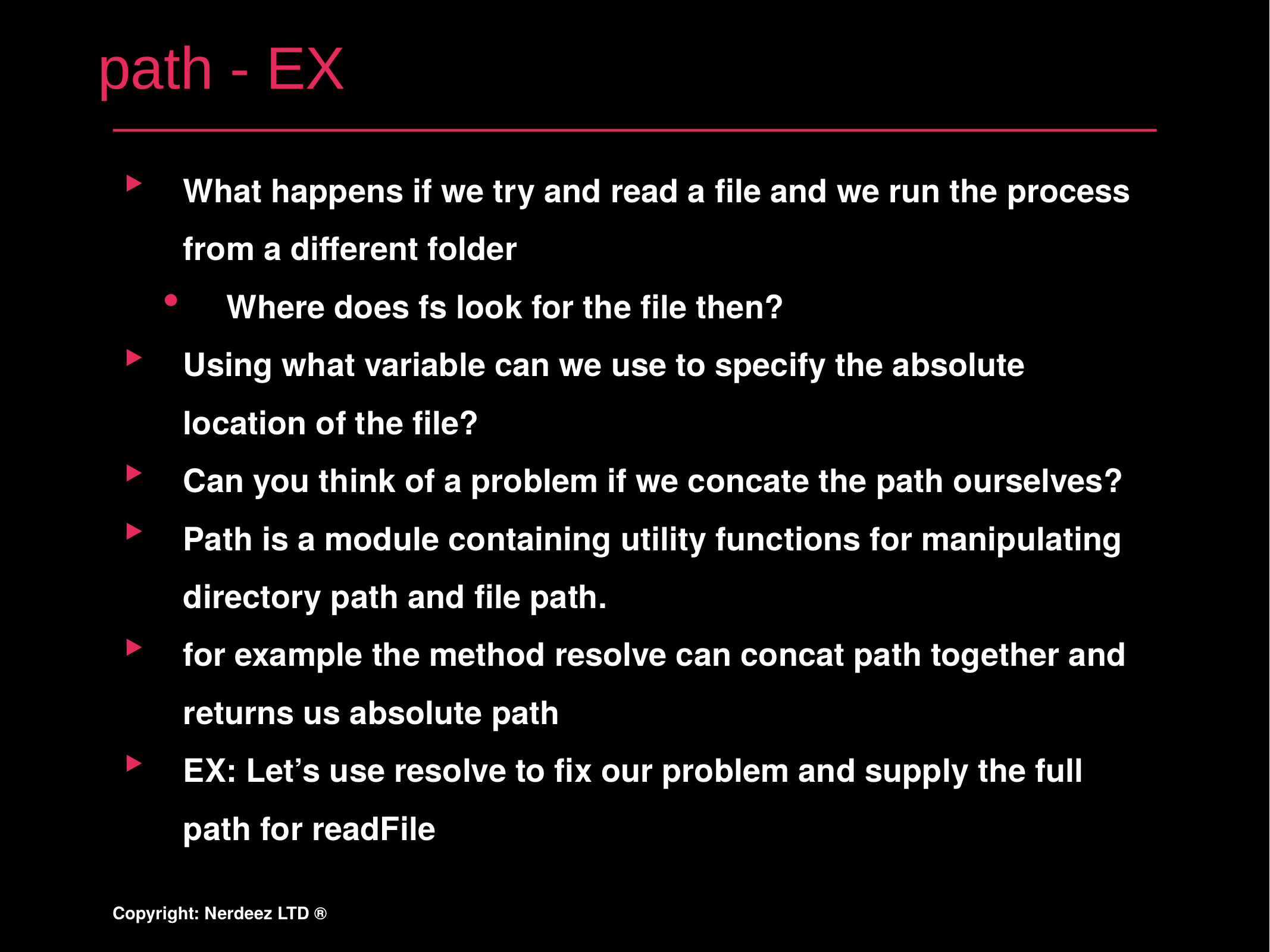

# path - EX

What happens if we try and read a file and we run the process from a different folder
Where does fs look for the file then?
Using what variable can we use to specify the absolute location of the file?
Can you think of a problem if we concate the path ourselves?
Path is a module containing utility functions for manipulating directory path and file path.
for example the method resolve can concat path together and returns us absolute path
EX: Let’s use resolve to fix our problem and supply the full path for readFile

Copyright: Nerdeez LTD ®